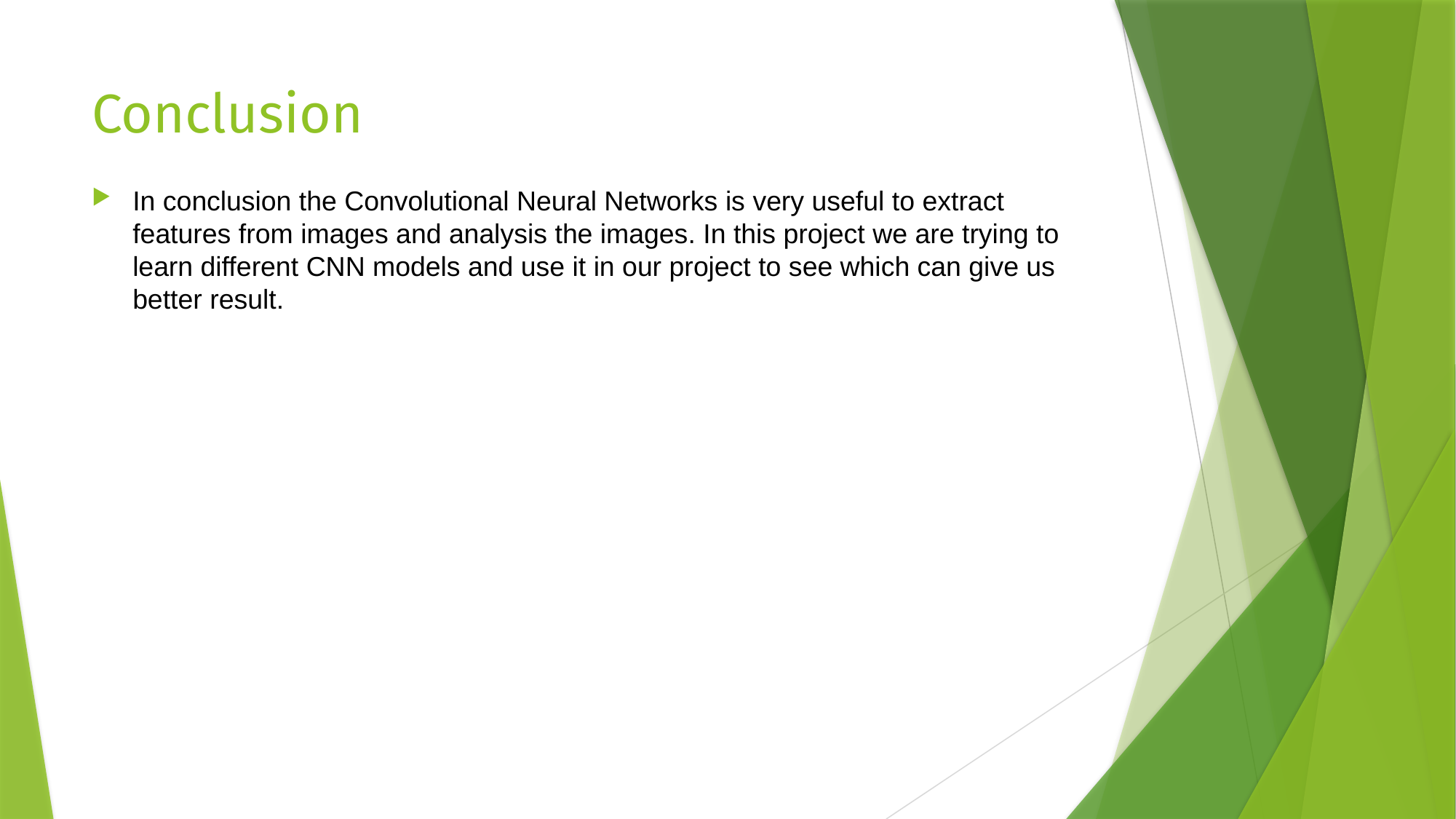

# Conclusion
In conclusion the Convolutional Neural Networks is very useful to extract features from images and analysis the images. In this project we are trying to learn different CNN models and use it in our project to see which can give us better result.